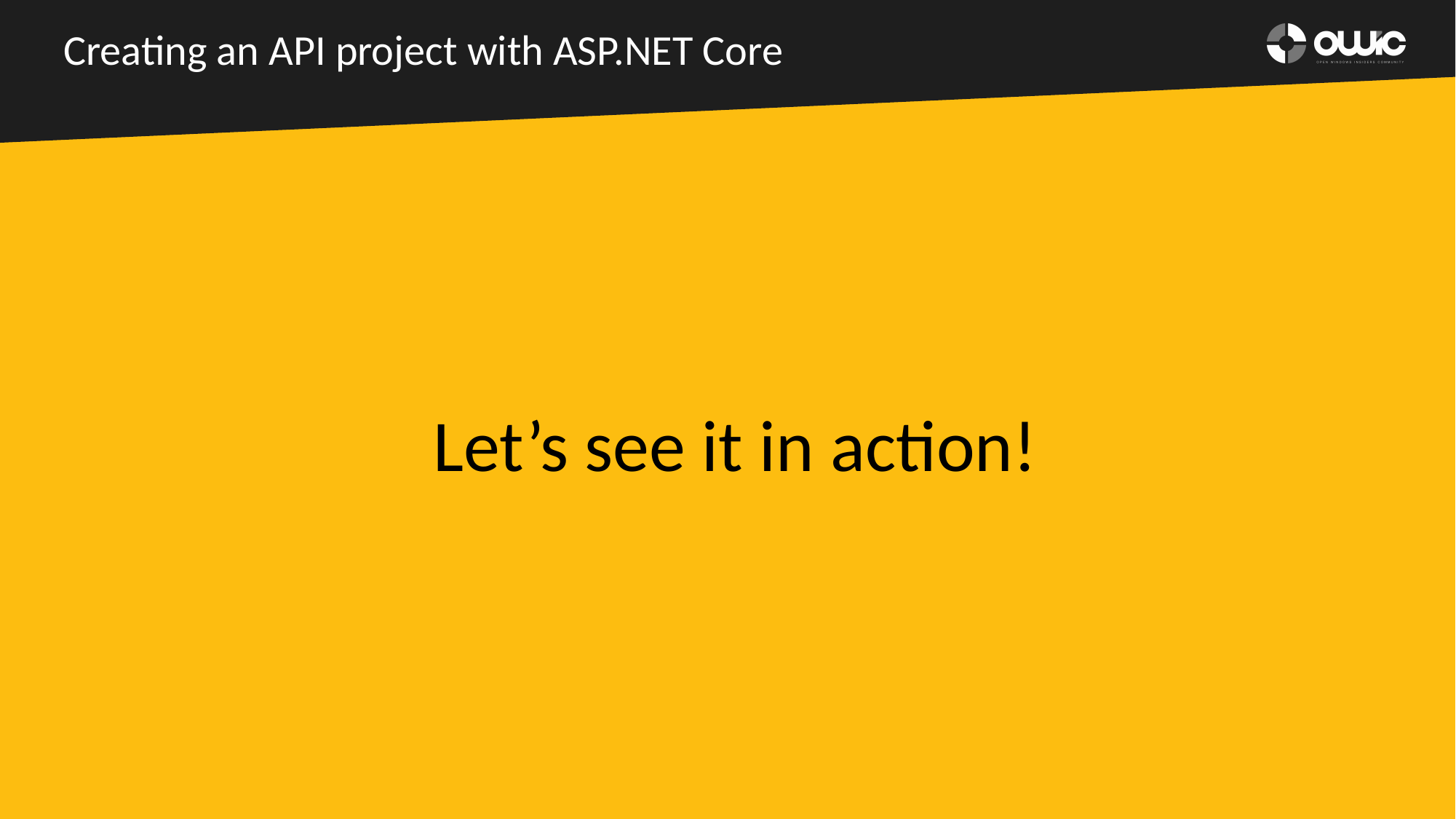

# Creating an API project with ASP.NET Core
Let’s see it in action!